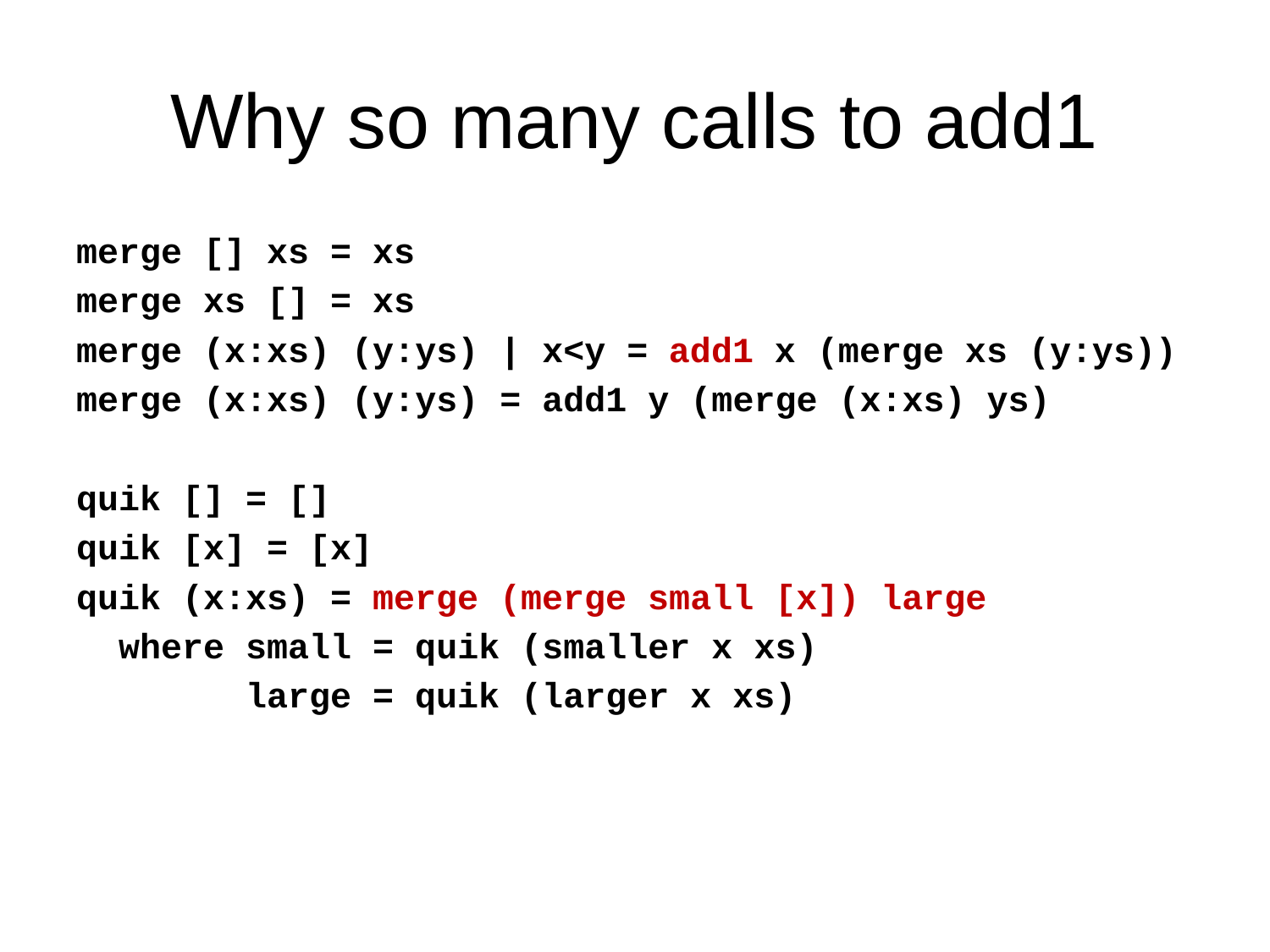

# Why so many calls to add1
merge [] xs = xs
merge xs [] = xs
merge (x:xs) (y:ys) | x<y = add1 x (merge xs (y:ys))
merge (x:xs) (y:ys) = add1 y (merge (x:xs) ys)

quik [] = []
quik [x] = [x]
quik (x:xs) = merge (merge small [x]) large
  where small = quik (smaller x xs)
        large = quik (larger x xs)